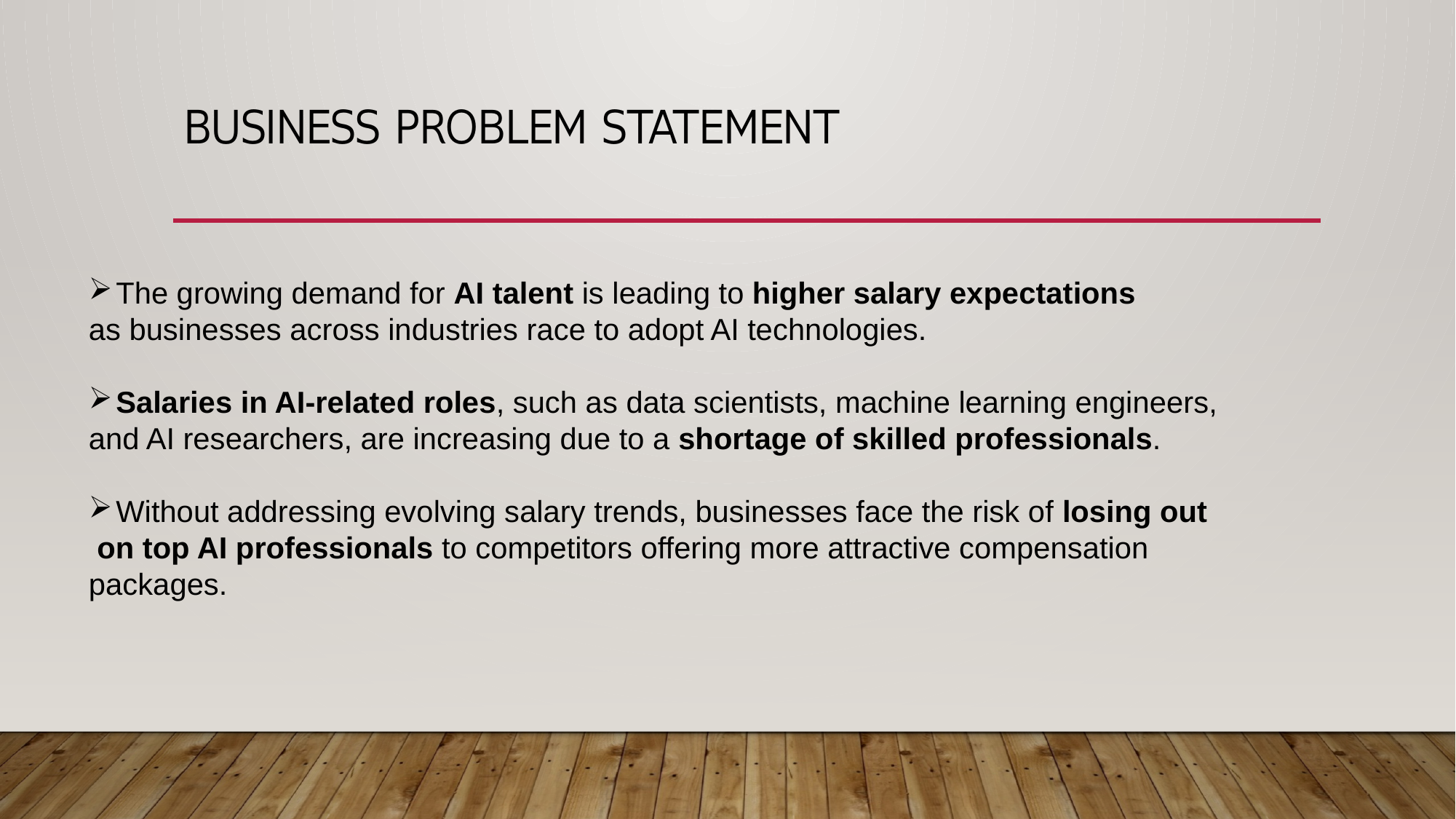

# Business Problem Statement

The growing demand for AI talent is leading to higher salary expectations
as businesses across industries race to adopt AI technologies.

Salaries in AI-related roles, such as data scientists, machine learning engineers,
and AI researchers, are increasing due to a shortage of skilled professionals.

Without addressing evolving salary trends, businesses face the risk of losing out
 on top AI professionals to competitors offering more attractive compensation
packages.